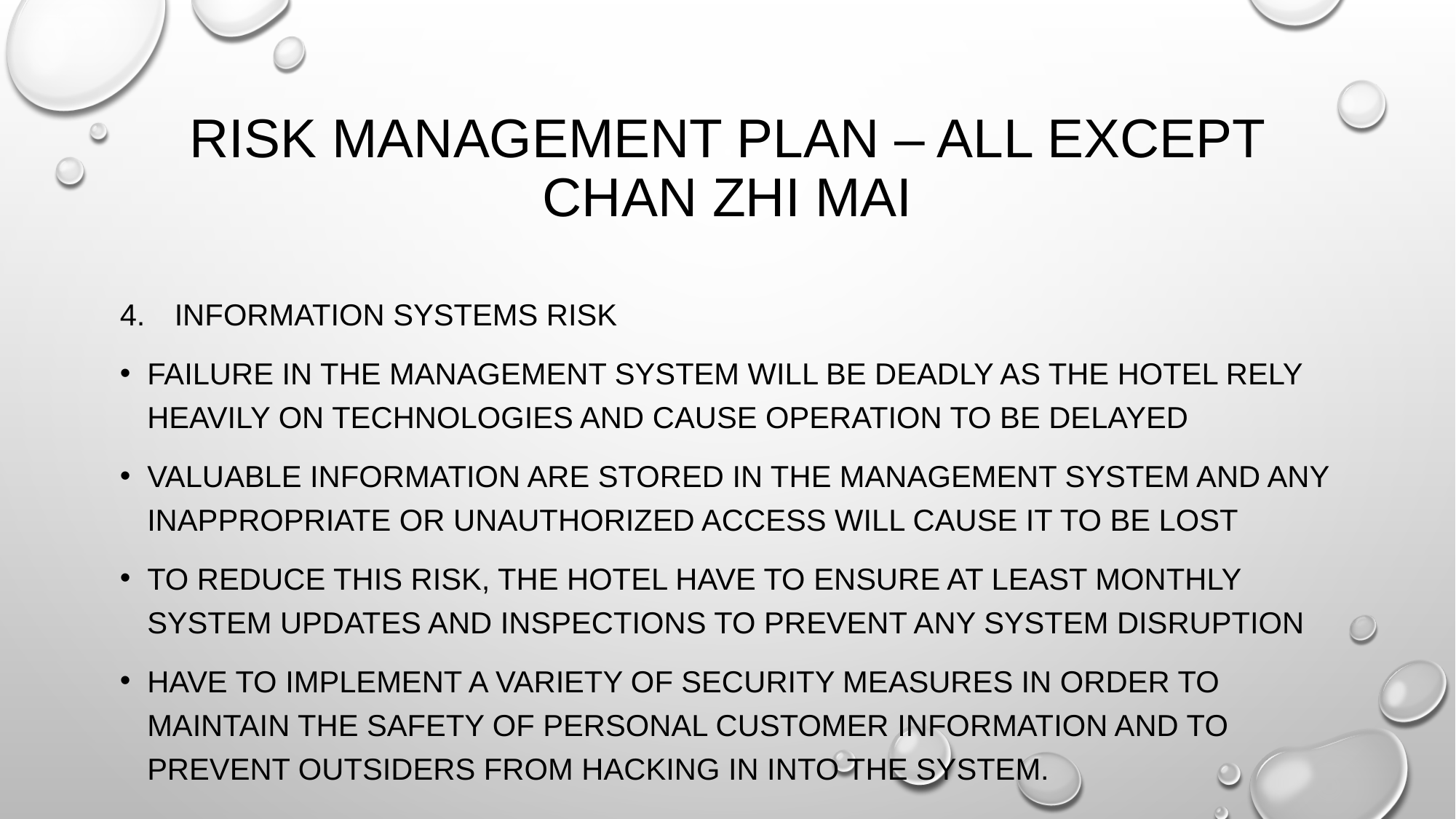

# RISK MANAGEMENT PLAN – ALL EXCEPT CHAN ZHI MAI
Information Systems Risk
Failure in the management system will be deadly as the hotel rely heavily on technologies and cause operation to be delayed
Valuable information are stored in the management system and any inappropriate or unauthorized access will cause it to be lost
To reduce this risk, the Hotel have to ensure at least monthly system updates and inspections to prevent any system disruption
have to implement a variety of security measures in order to maintain the safety of personal customer information and to prevent outsiders from hacking in into the system.